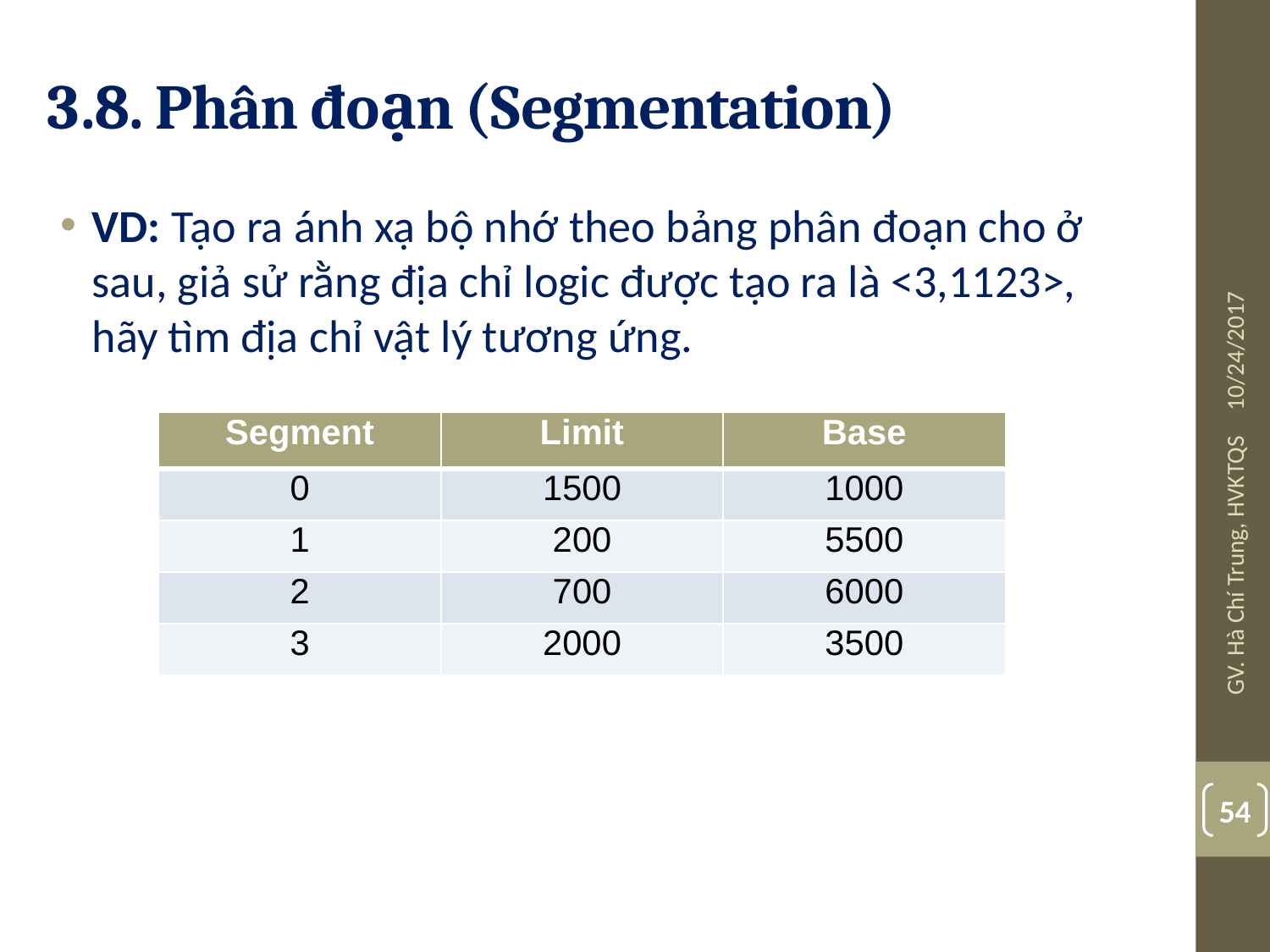

# 3.8. Phân đoạn (Segmentation)
VD: Tạo ra ánh xạ bộ nhớ theo bảng phân đoạn cho ở sau, giả sử rằng địa chỉ logic được tạo ra là <3,1123>, hãy tìm địa chỉ vật lý tương ứng.

10/24/2017
| Segment | Limit | Base |
| --- | --- | --- |
| 0 | 1500 | 1000 |
| 1 | 200 | 5500 |
| 2 | 700 | 6000 |
| 3 | 2000 | 3500 |
GV. Hà Chí Trung, HVKTQS
54